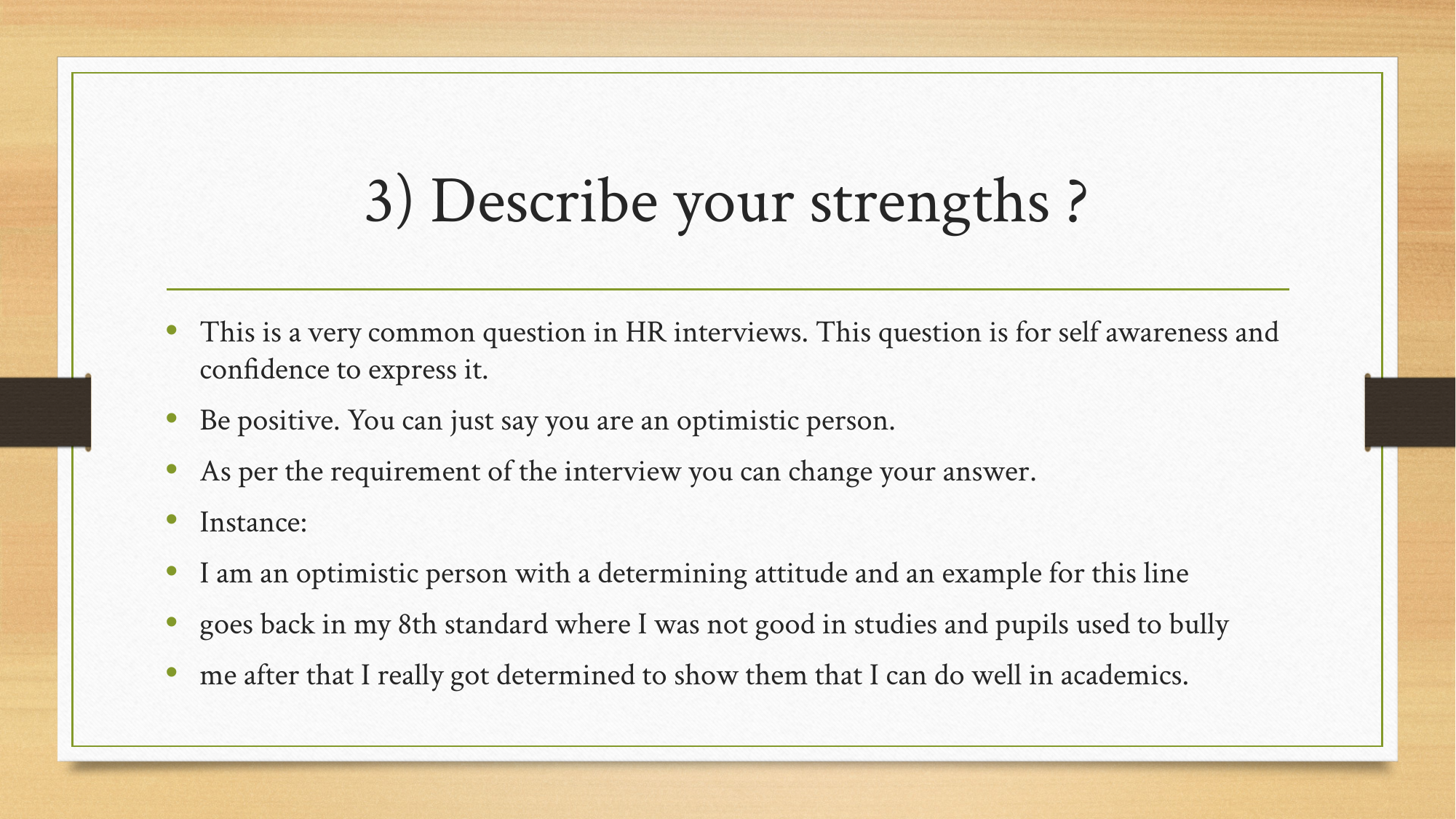

# 3) Describe your strengths ?
This is a very common question in HR interviews. This question is for self awareness and confidence to express it.
Be positive. You can just say you are an optimistic person.
As per the requirement of the interview you can change your answer.
Instance:
I am an optimistic person with a determining attitude and an example for this line
goes back in my 8th standard where I was not good in studies and pupils used to bully
me after that I really got determined to show them that I can do well in academics.